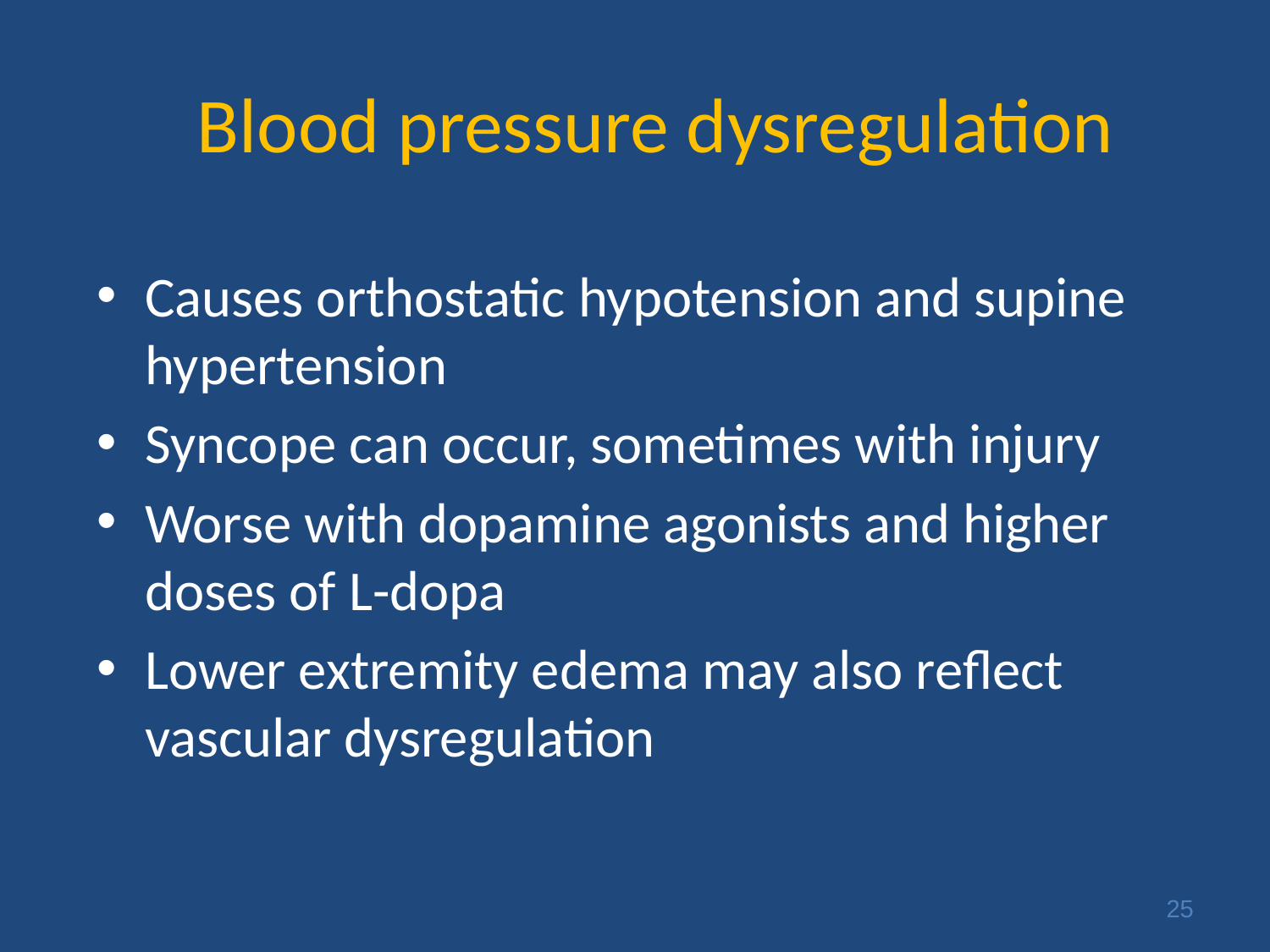

# Blood pressure dysregulation
Causes orthostatic hypotension and supine hypertension
Syncope can occur, sometimes with injury
Worse with dopamine agonists and higher doses of L-dopa
Lower extremity edema may also reflect vascular dysregulation
25